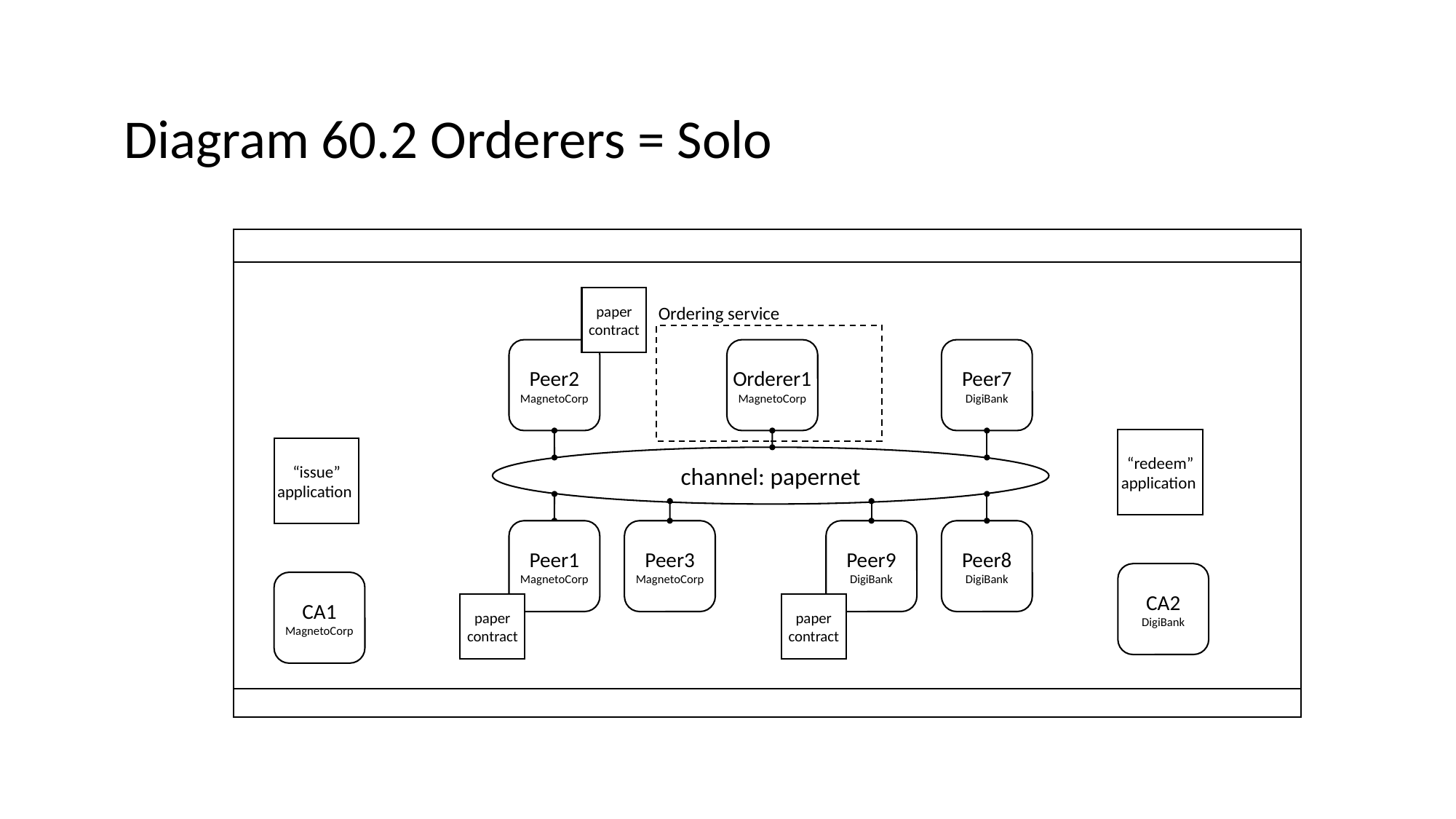

Diagram 60.2 Orderers = Solo

paper contract
Ordering service

Peer2
MagnetoCorp
Orderer1
MagnetoCorp
Peer7
DigiBank
“redeem”
application
“issue”
application
channel: papernet
Peer1
MagnetoCorp
Peer3
MagnetoCorp
Peer9
DigiBank
Peer8
DigiBank
CA2
DigiBank
CA1
MagnetoCorp
paper contract
paper contract